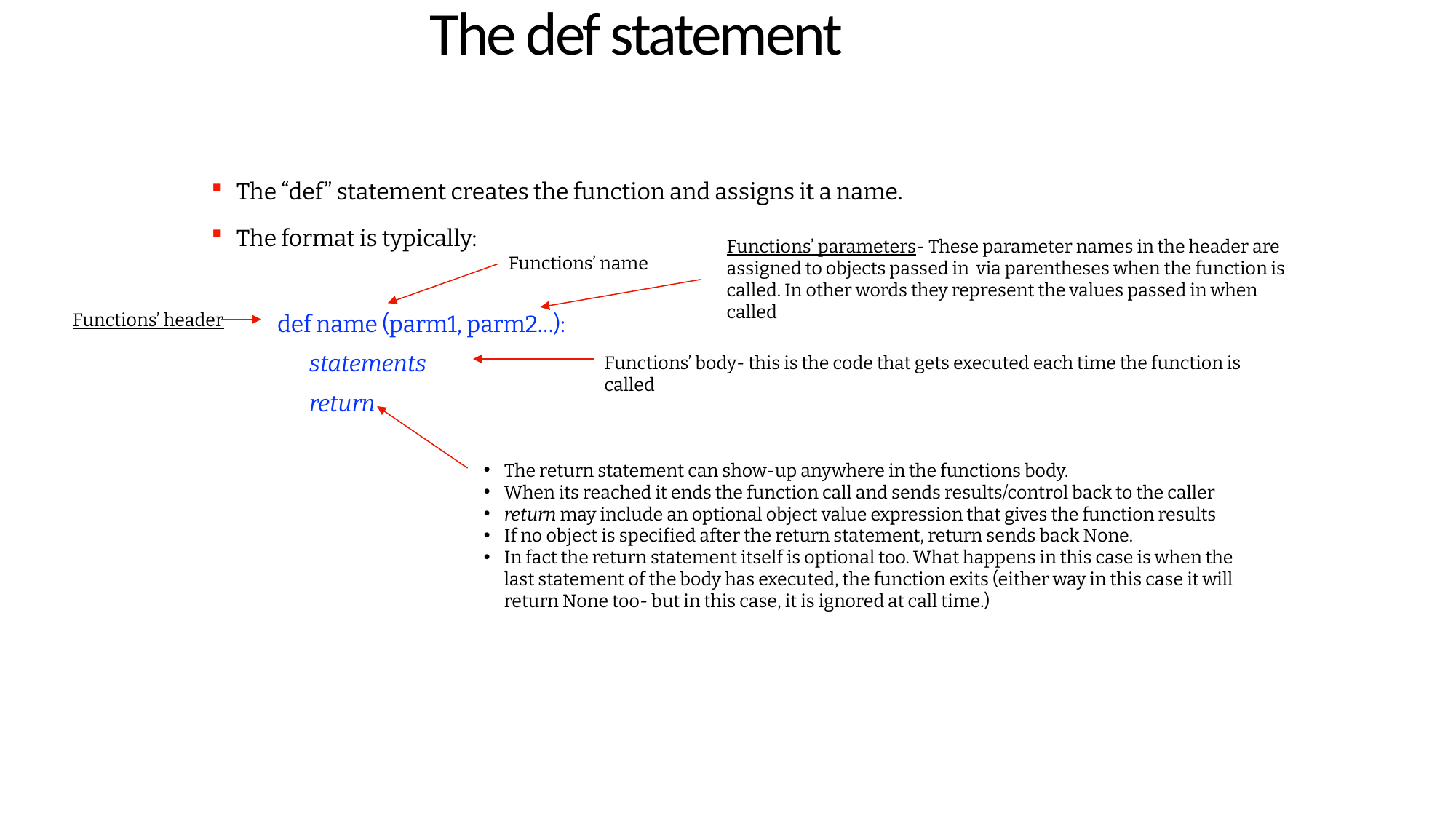

The def statement
The “def” statement creates the function and assigns it a name.
The format is typically:

         def name (parm1, parm2…):
                statements
                return
Functions’ parameters- These parameter names in the header are assigned to objects passed in  via parentheses when the function is called. In other words they represent the values passed in when called
Functions’ name
Functions’ header
Functions’ body- this is the code that gets executed each time the function is called
The return statement can show-up anywhere in the functions body.
When its reached it ends the function call and sends results/control back to the caller
return may include an optional object value expression that gives the function results
If no object is specified after the return statement, return sends back None.
In fact the return statement itself is optional too. What happens in this case is when the last statement of the body has executed, the function exits (either way in this case it will return None too- but in this case, it is ignored at call time.)